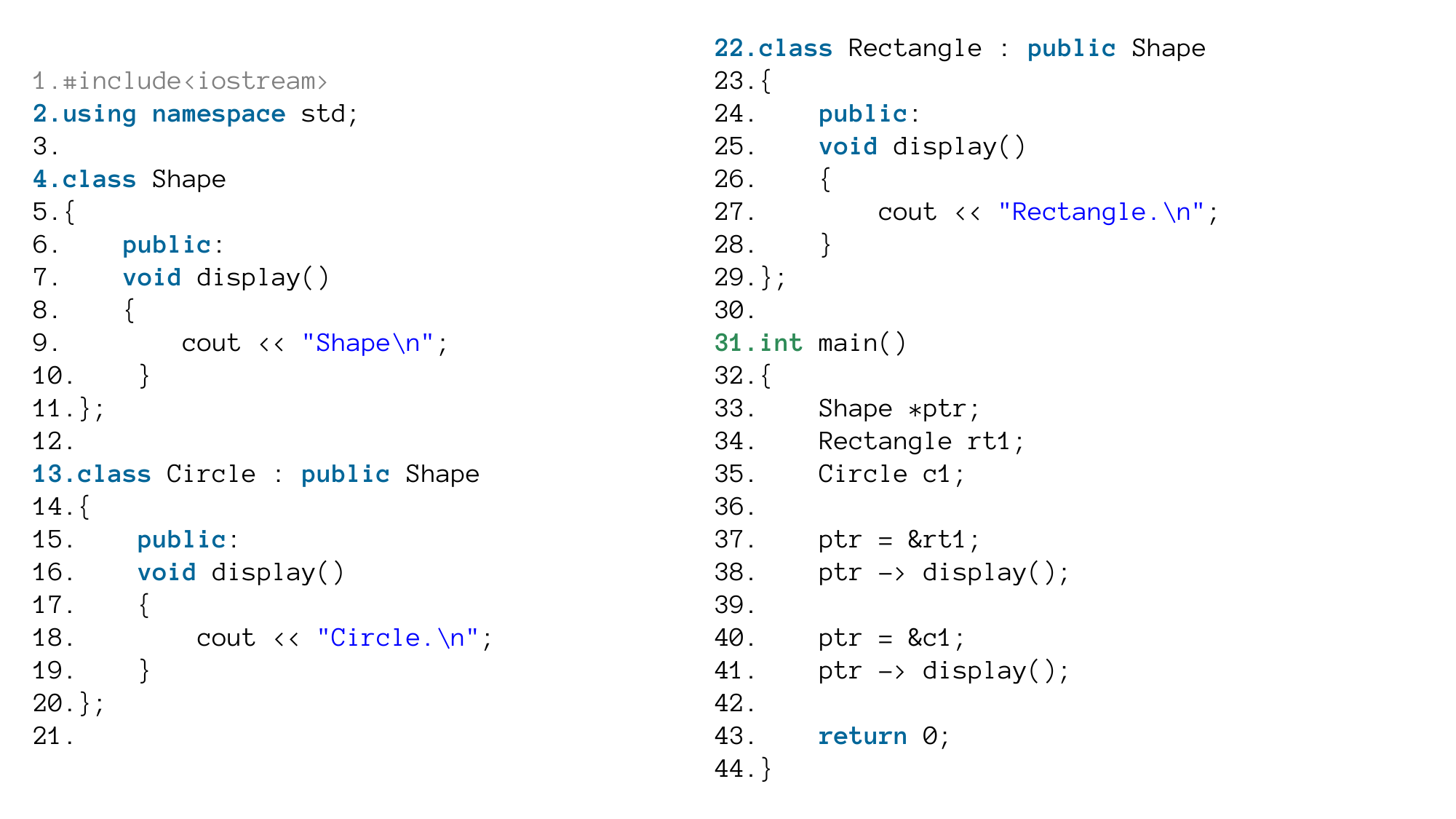

class Rectangle : public Shape
{
    public:
    void display()
    {
        cout << "Rectangle.\n";
    }
};

int main()
{
    Shape *ptr;
    Rectangle rt1;
    Circle c1;

    ptr = &rt1;
    ptr -> display();

    ptr = &c1;
    ptr -> display();

    return 0;
}
#include<iostream>
using namespace std;

class Shape
{
    public:
    void display()
    {
        cout << "Shape\n";
    }
};

class Circle : public Shape
{
    public:
    void display()
    {
        cout << "Circle.\n";
    }
};